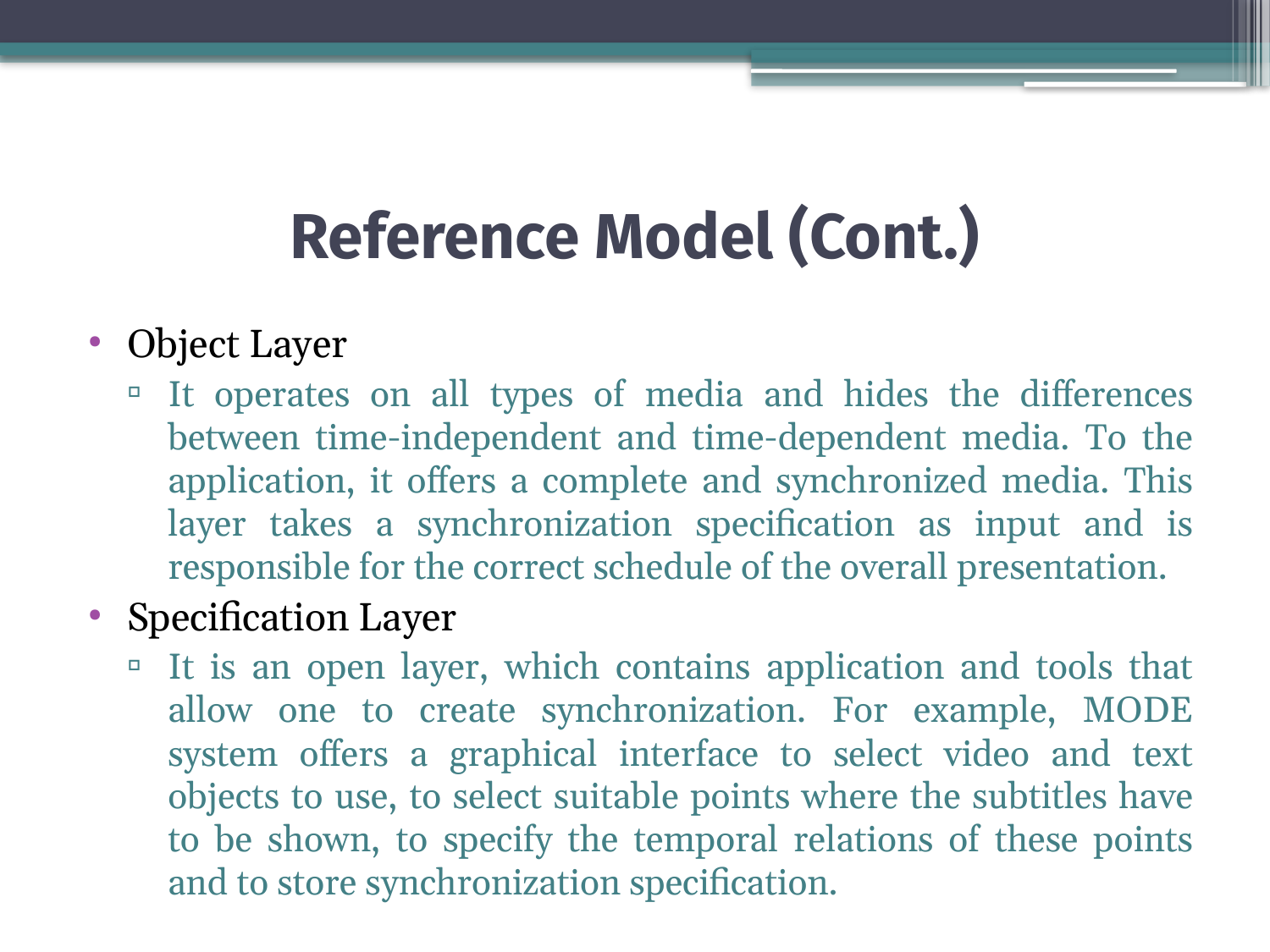

# Reference Model (Cont.)
Object Layer
It operates on all types of media and hides the differences between time-independent and time-dependent media. To the application, it offers a complete and synchronized media. This layer takes a synchronization specification as input and is responsible for the correct schedule of the overall presentation.
Specification Layer
It is an open layer, which contains application and tools that allow one to create synchronization. For example, MODE system offers a graphical interface to select video and text objects to use, to select suitable points where the subtitles have to be shown, to specify the temporal relations of these points and to store synchronization specification.